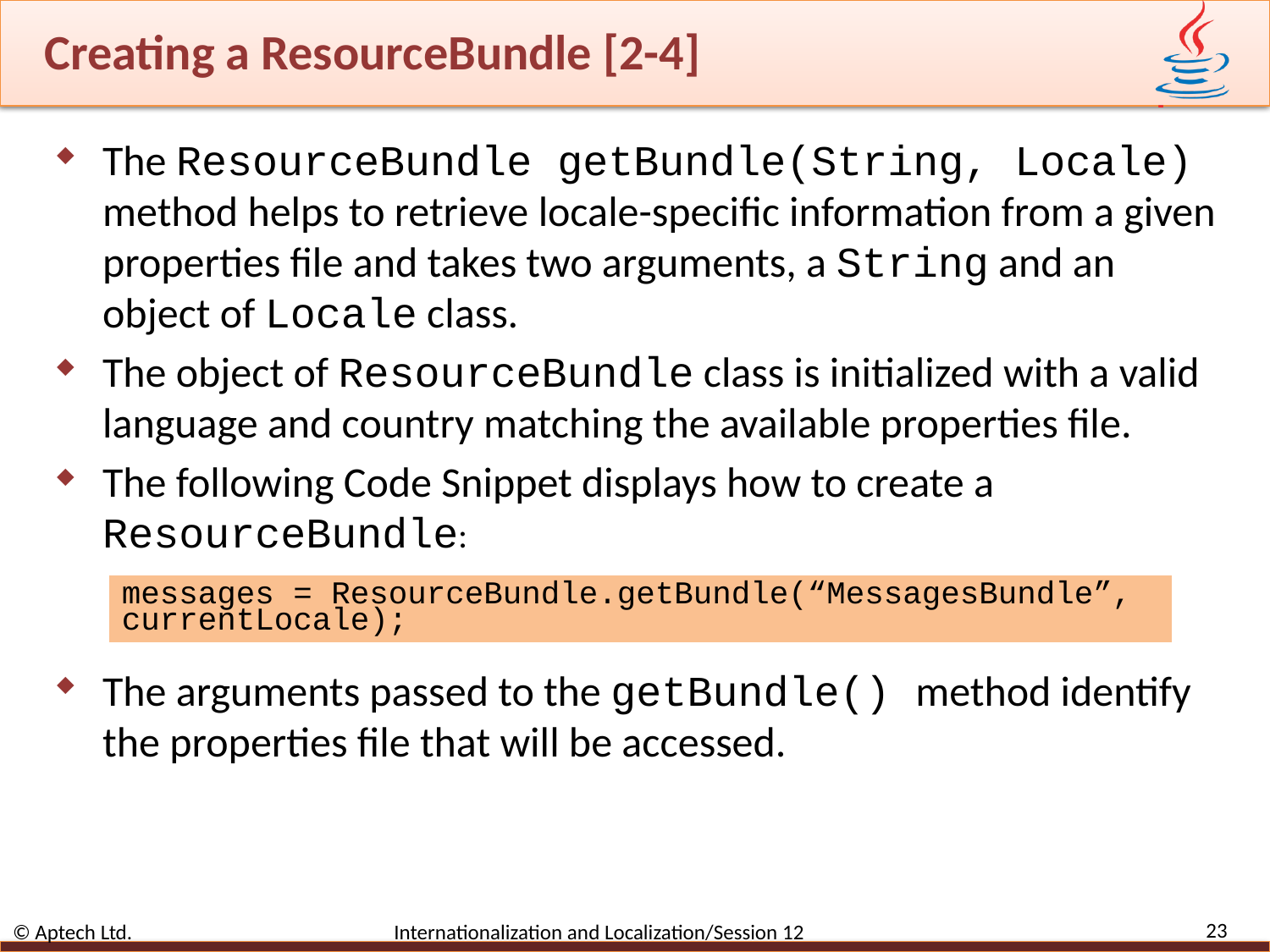

# Creating a ResourceBundle [2-4]
The ResourceBundle getBundle(String, Locale) method helps to retrieve locale-specific information from a given properties file and takes two arguments, a String and an object of Locale class.
The object of ResourceBundle class is initialized with a valid language and country matching the available properties file.
The following Code Snippet displays how to create a ResourceBundle:

The arguments passed to the getBundle() method identify the properties file that will be accessed.
messages = ResourceBundle.getBundle(“MessagesBundle”, currentLocale);
23